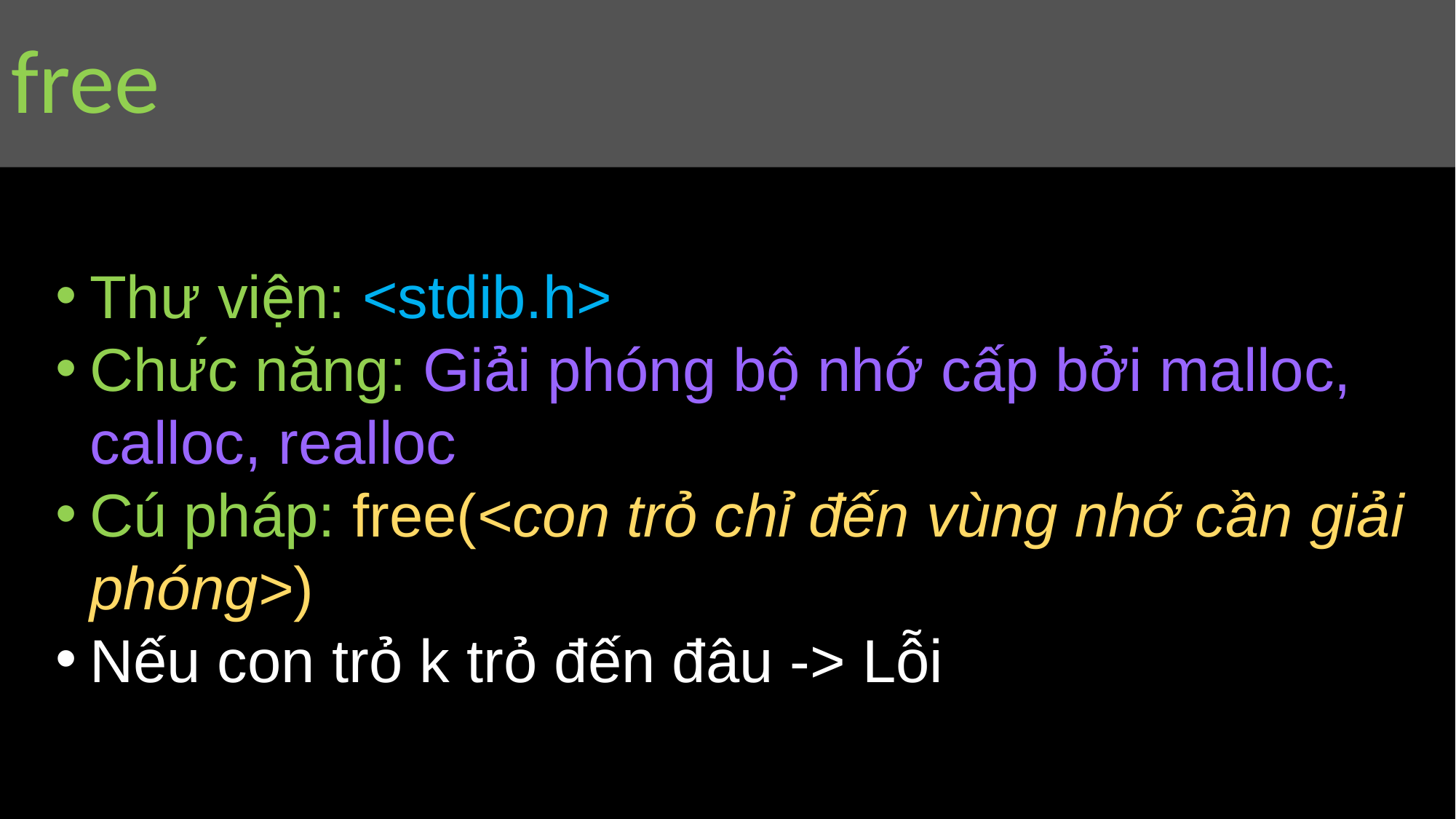

#
free
Thư viện: <stdib.h>
Chức năng: Giải phóng bộ nhớ cấp bởi malloc, calloc, realloc
Cú pháp: free(<con trỏ chỉ đến vùng nhớ cần giải phóng>)
Nếu con trỏ k trỏ đến đâu -> Lỗi